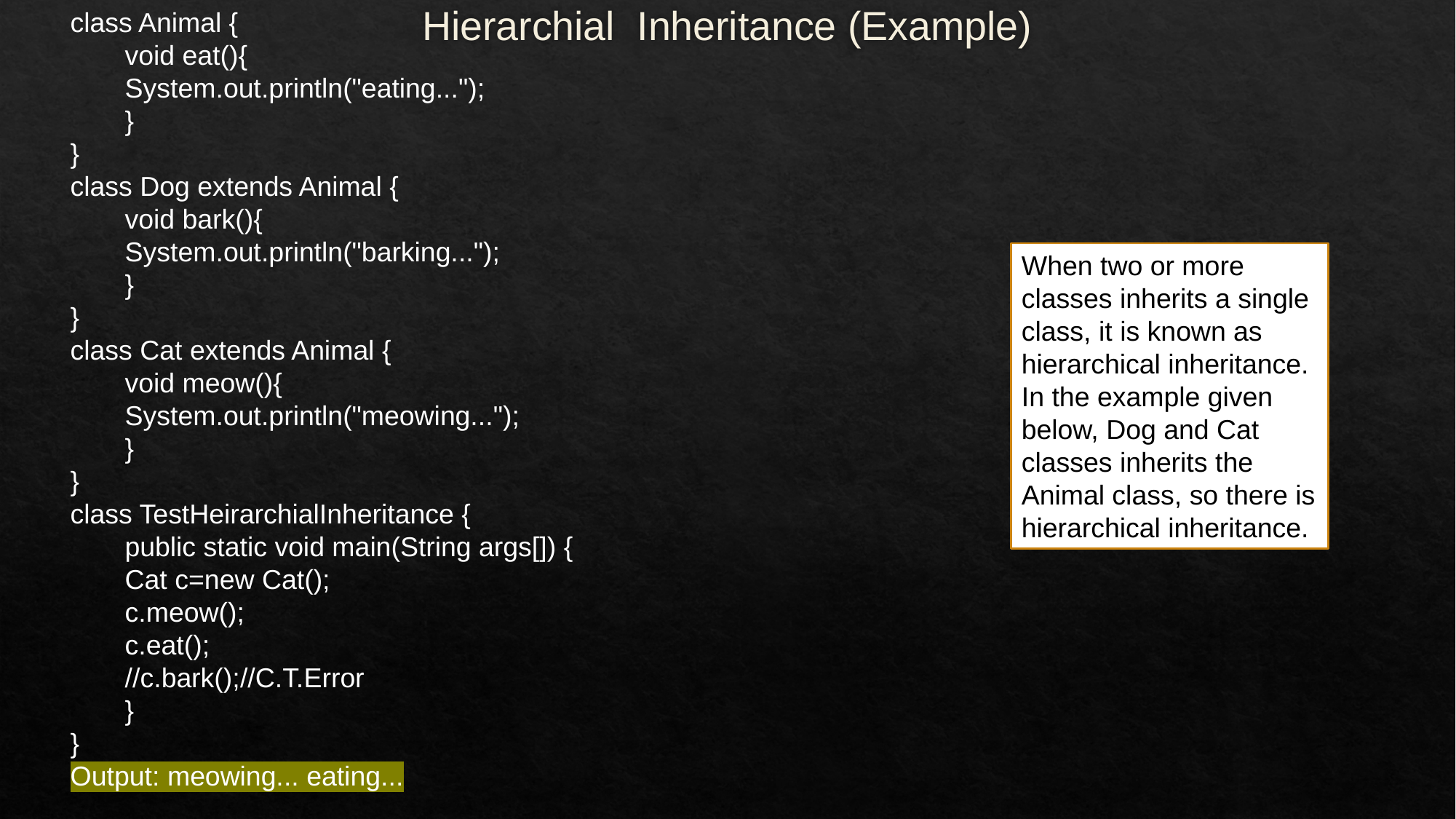

class Animal {
void eat(){
System.out.println("eating...");
}
}
class Dog extends Animal {
void bark(){
System.out.println("barking...");
}
}
class Cat extends Animal {
void meow(){
System.out.println("meowing...");
}
}
class TestHeirarchialInheritance {
public static void main(String args[]) {
Cat c=new Cat();
c.meow();
c.eat();
//c.bark();//C.T.Error
}
}
Output: meowing... eating...
# Hierarchial  Inheritance (Example)
When two or more classes inherits a single class, it is known as hierarchical inheritance. In the example given below, Dog and Cat classes inherits the Animal class, so there is hierarchical inheritance.